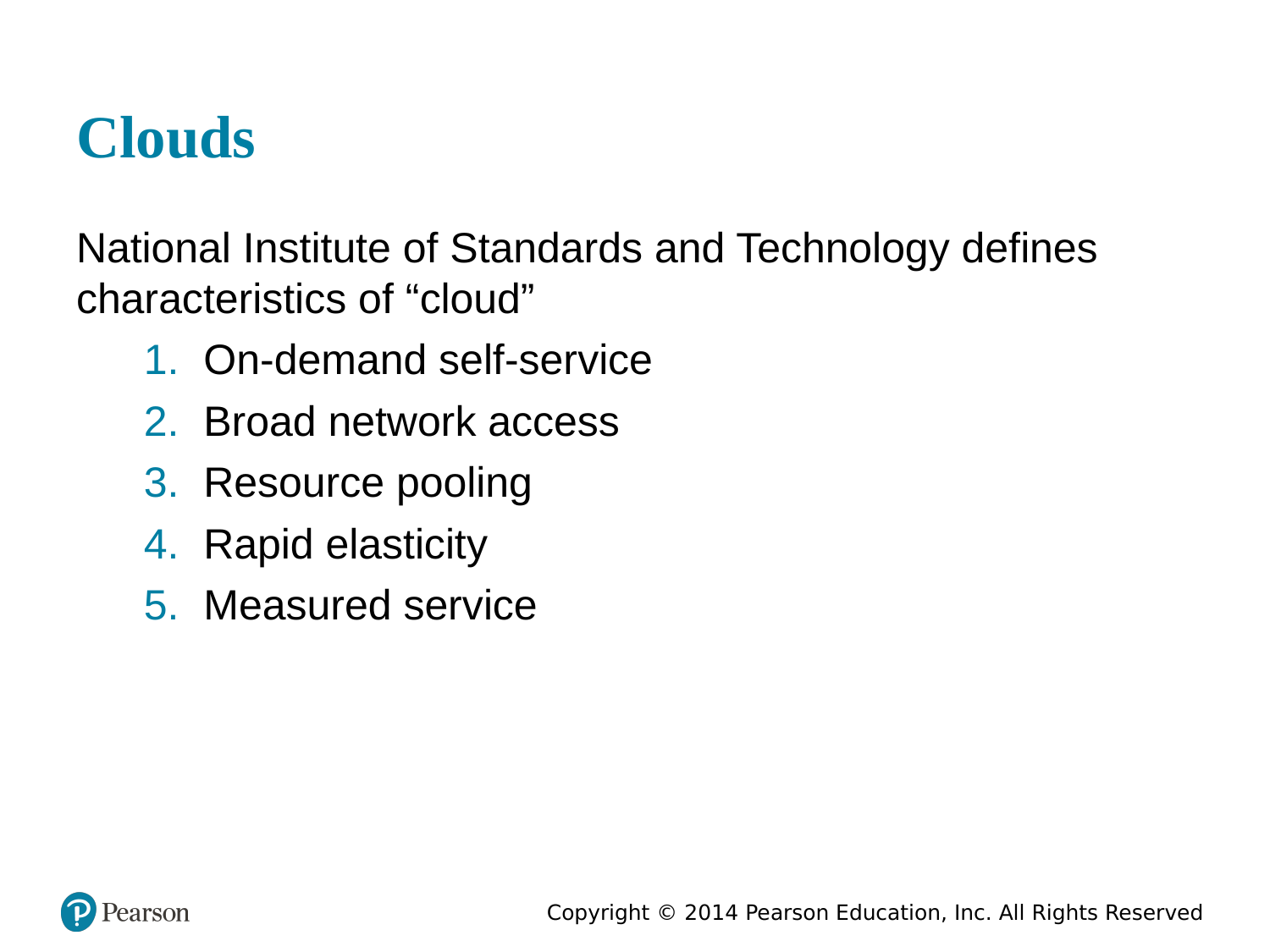

# Clouds
National Institute of Standards and Technology defines characteristics of “cloud”
On-demand self-service
Broad network access
Resource pooling
Rapid elasticity
Measured service